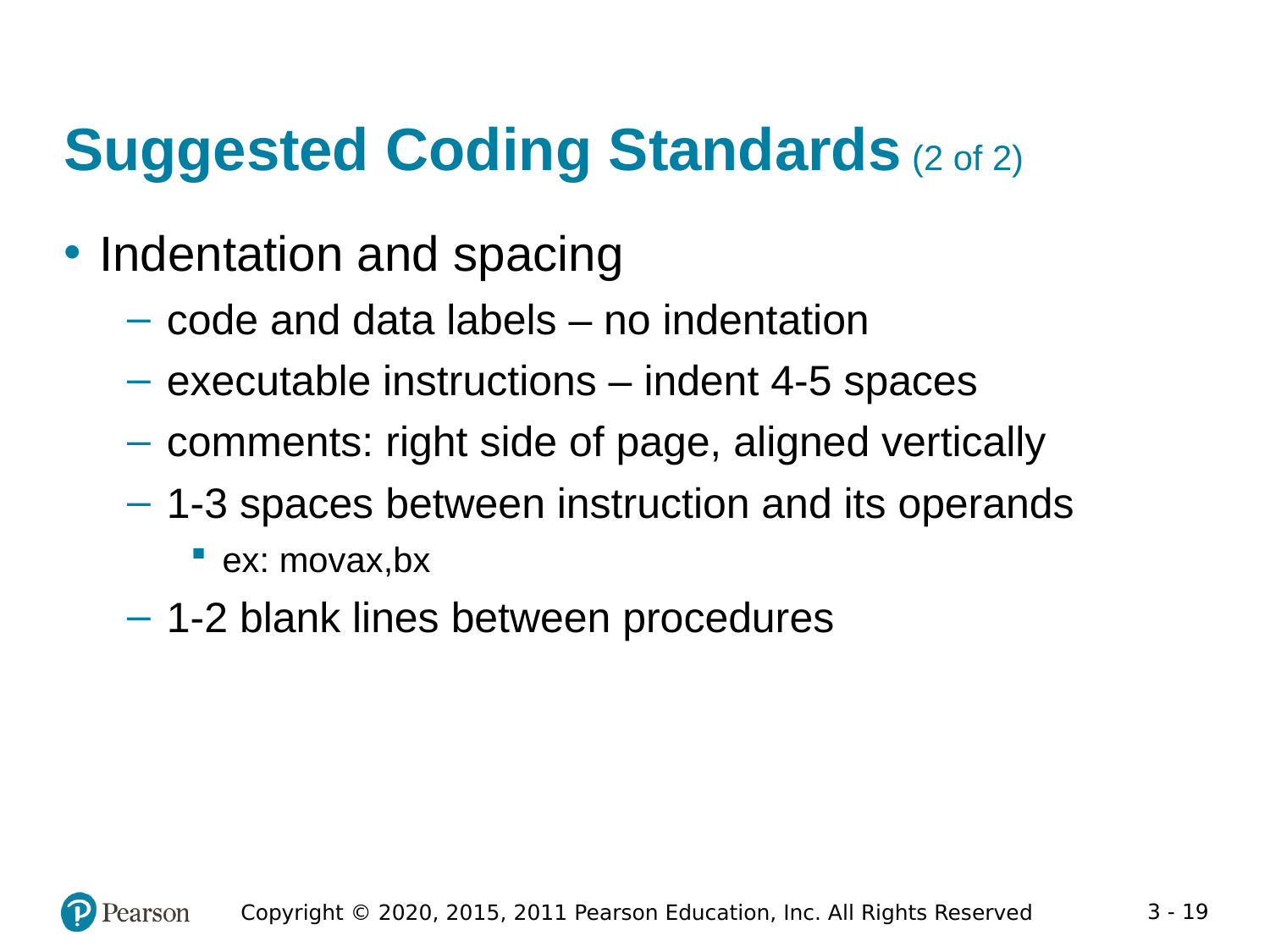

# Suggested Coding Standards (2 of 2)
Indentation and spacing
code and data labels – no indentation
executable instructions – indent 4-5 spaces
comments: right side of page, aligned vertically
1-3 spaces between instruction and its operands
ex: movax,bx
1-2 blank lines between procedures